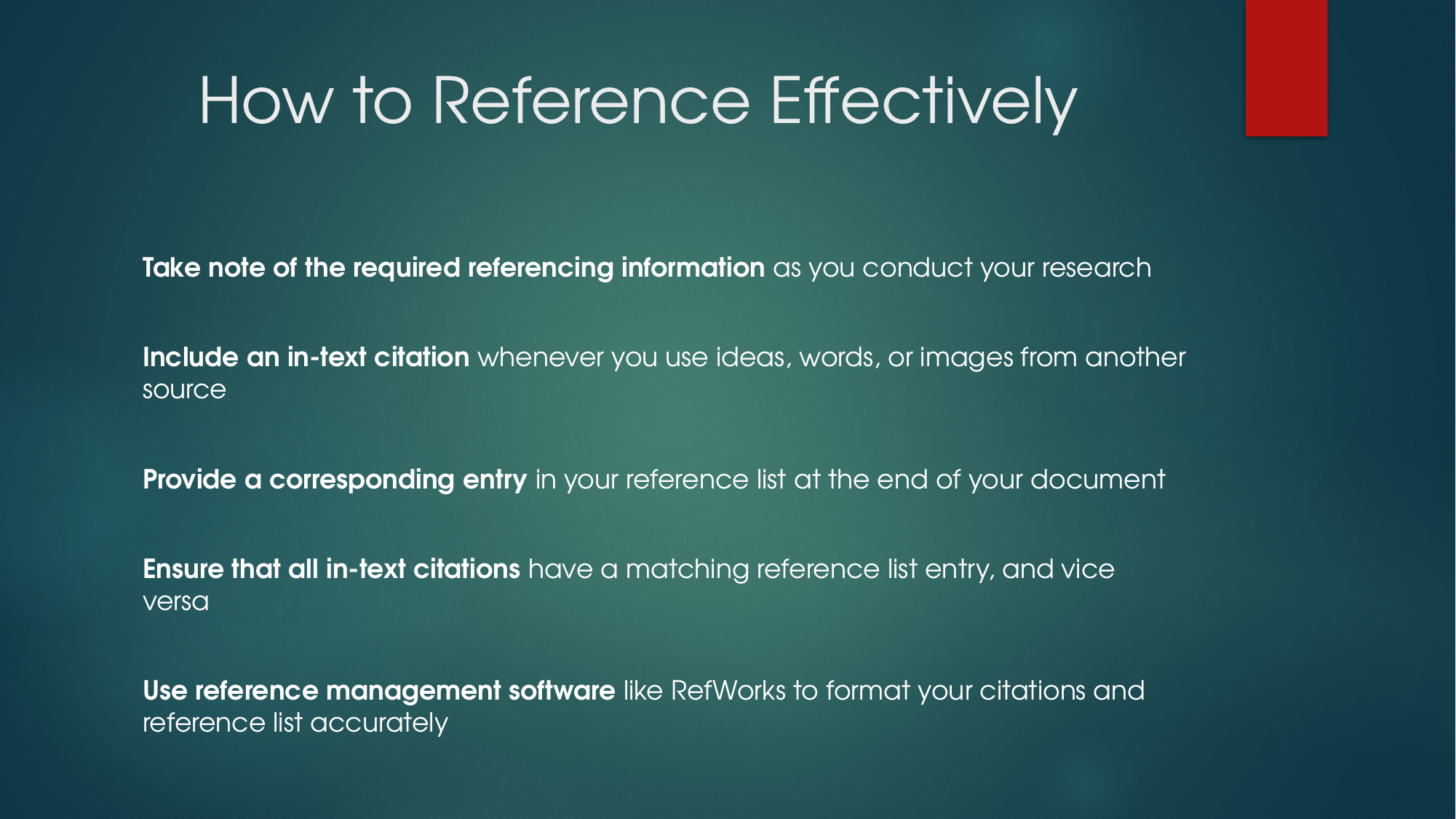

# How to Reference Effectively
Take note of the required referencing information as you conduct your research

Include an in-text citation whenever you use ideas, words, or images from another source

Provide a corresponding entry in your reference list at the end of your document

Ensure that all in-text citations have a matching reference list entry, and vice versa

Use reference management software like RefWorks to format your citations and reference list accurately